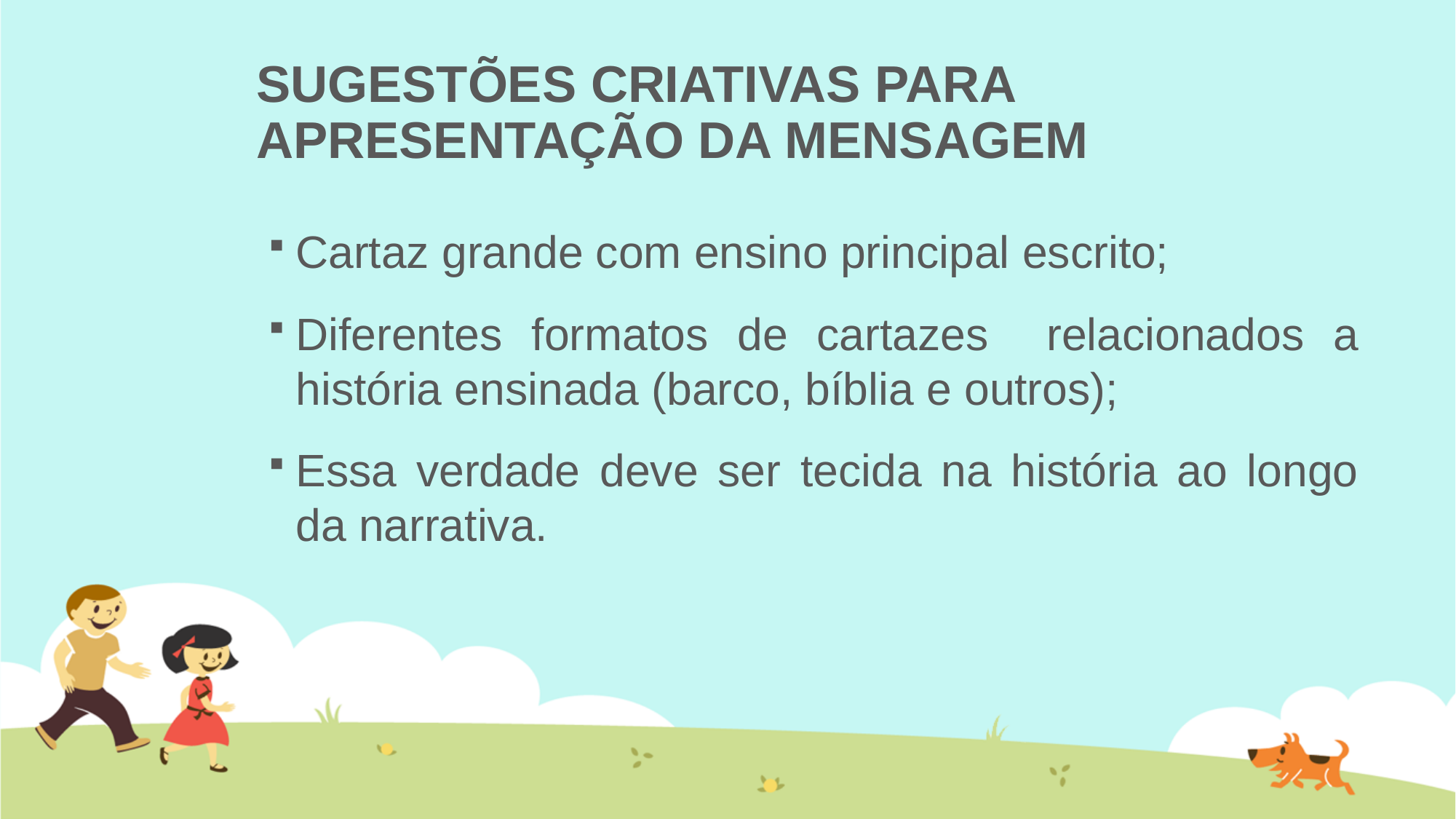

# SUGESTÕES CRIATIVAS PARA APRESENTAÇÃO DA MENSAGEM
Cartaz grande com ensino principal escrito;
Diferentes formatos de cartazes  relacionados a história ensinada (barco, bíblia e outros);
Essa verdade deve ser tecida na história ao longo da narrativa.